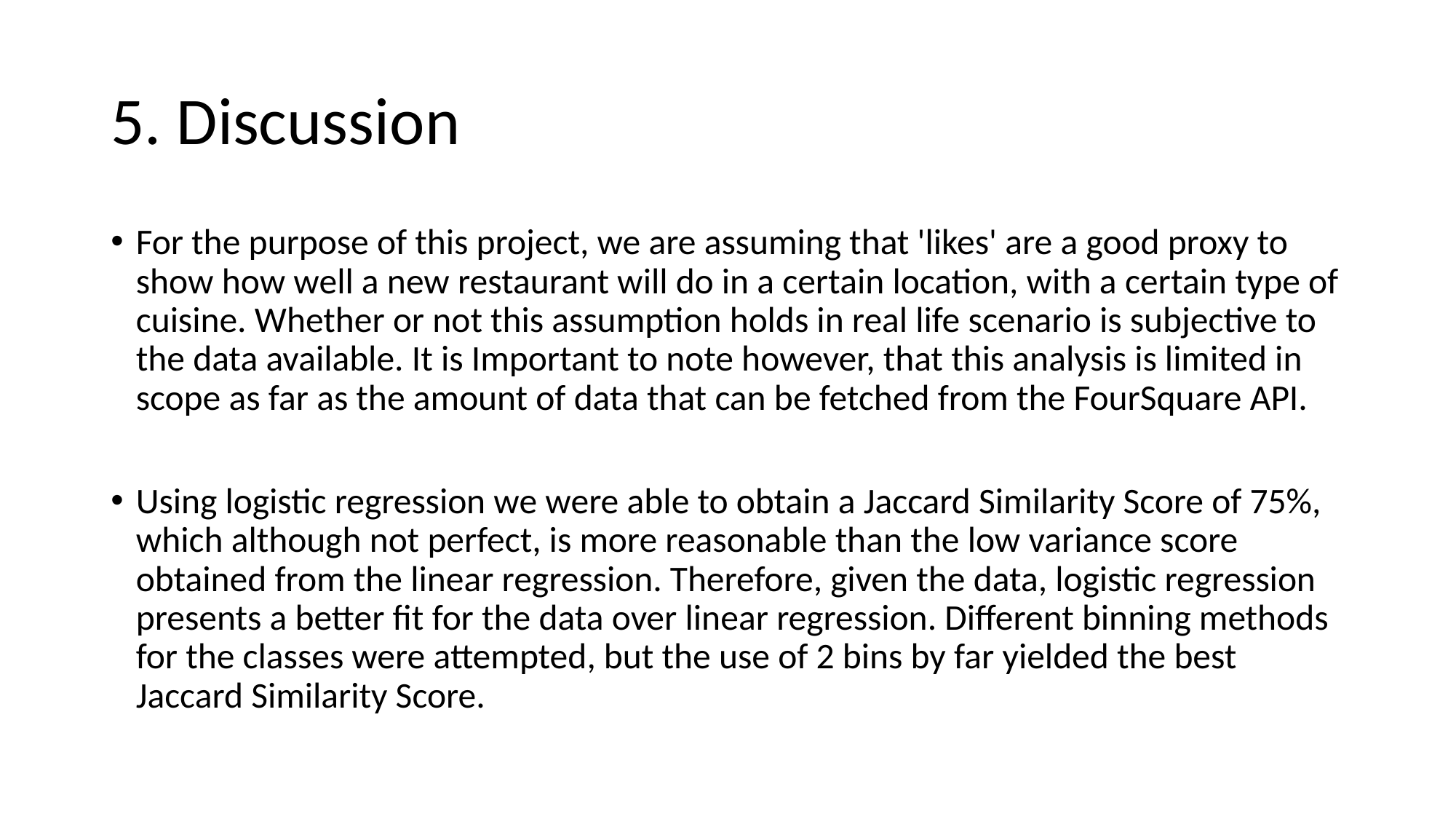

# 5. Discussion
For the purpose of this project, we are assuming that 'likes' are a good proxy to show how well a new restaurant will do in a certain location, with a certain type of cuisine. Whether or not this assumption holds in real life scenario is subjective to the data available. It is Important to note however, that this analysis is limited in scope as far as the amount of data that can be fetched from the FourSquare API.

Using logistic regression we were able to obtain a Jaccard Similarity Score of 75%, which although not perfect, is more reasonable than the low variance score obtained from the linear regression. Therefore, given the data, logistic regression presents a better fit for the data over linear regression. Different binning methods for the classes were attempted, but the use of 2 bins by far yielded the best Jaccard Similarity Score.